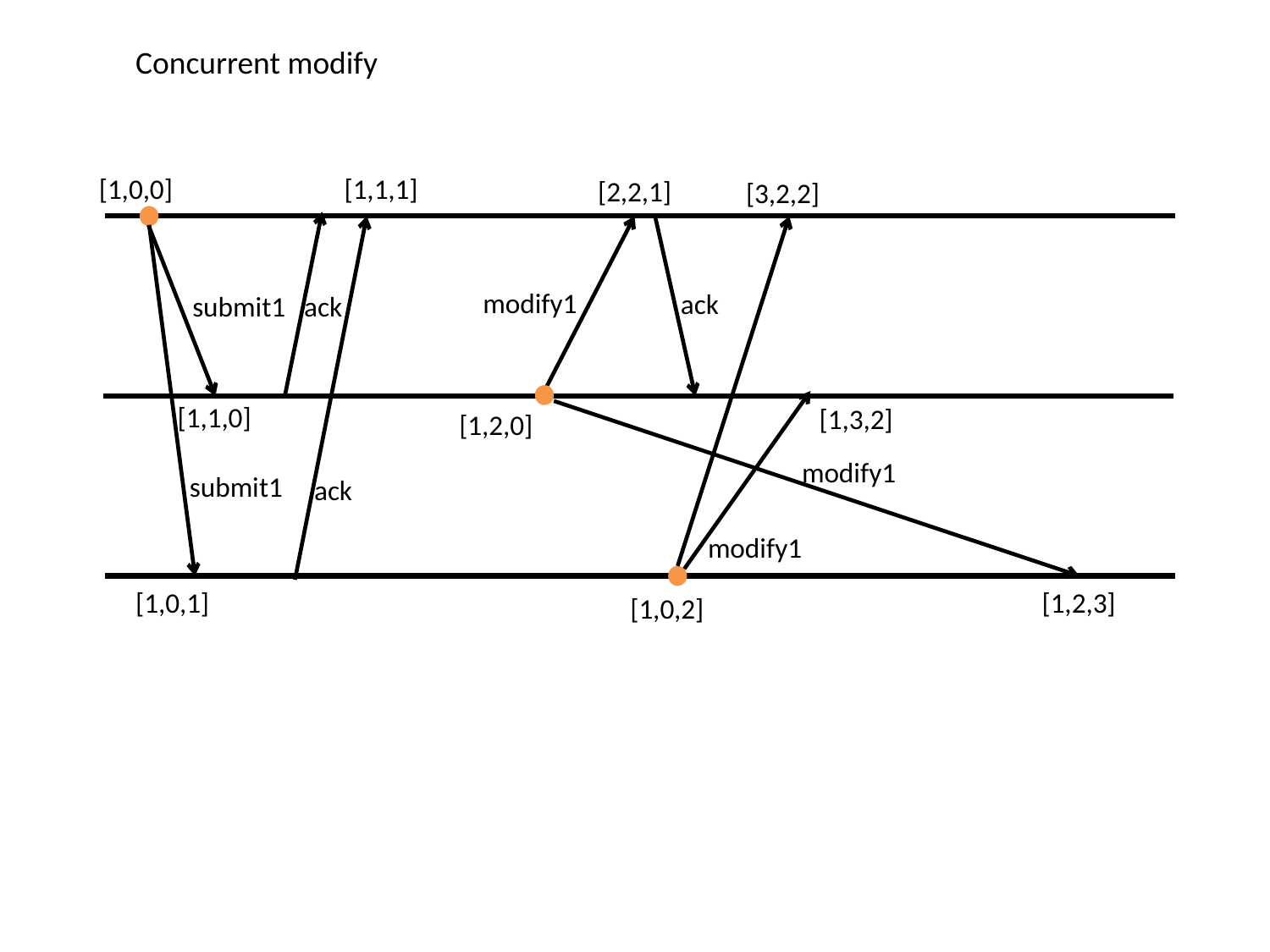

Concurrent modify
[1,0,0]
[1,1,1]
[2,2,1]
[3,2,2]

modify1
ack
ack
submit1

[1,1,0]
[1,3,2]
[1,2,0]
modify1
submit1
ack
modify1

[1,0,1]
[1,2,3]
[1,0,2]